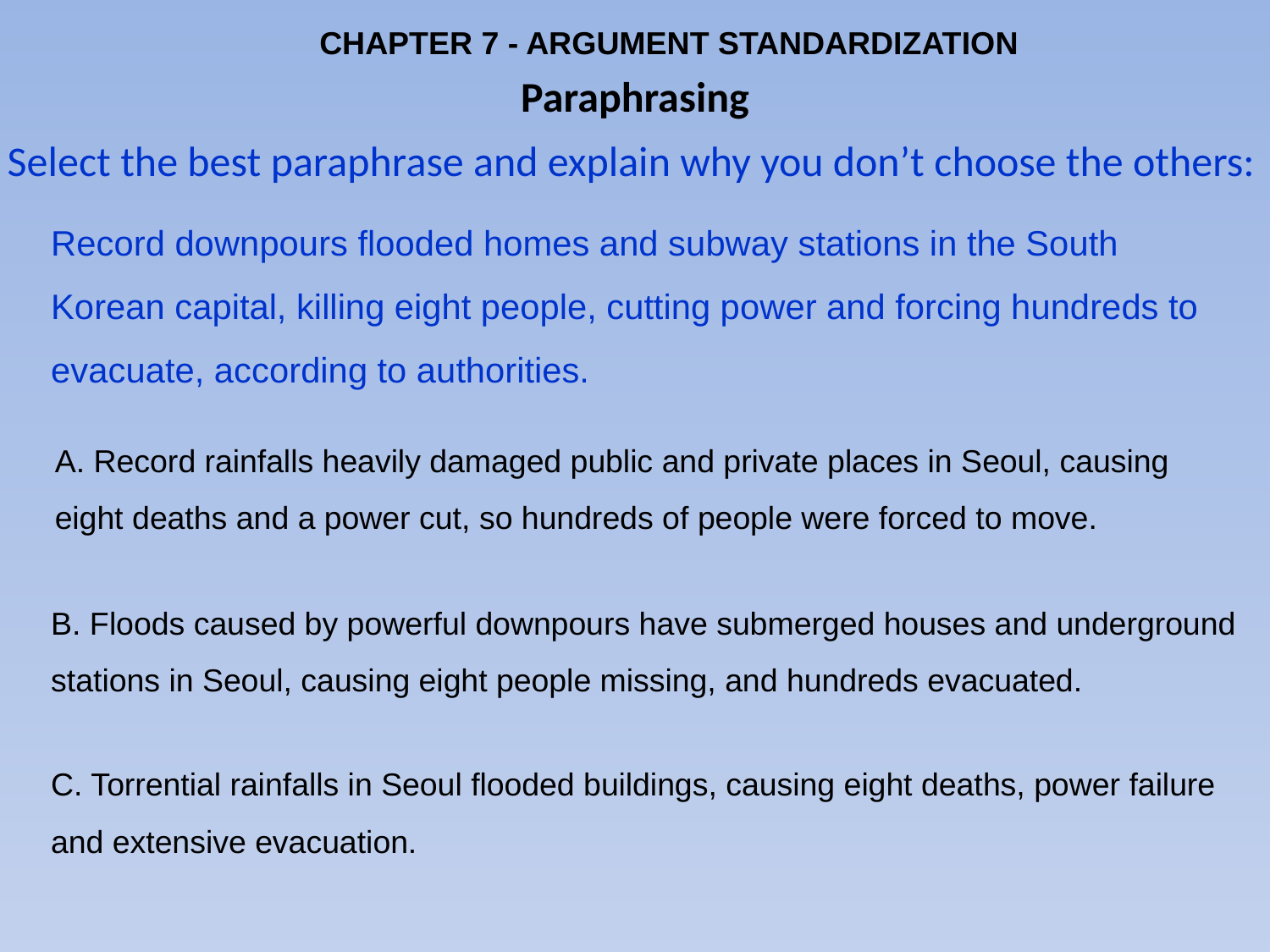

CHAPTER 7 - ARGUMENT STANDARDIZATION
# Paraphrasing
Select the best paraphrase and explain why you don’t choose the others:

Record downpours flooded homes and subway stations in the South Korean capital, killing eight people, cutting power and forcing hundreds to evacuate, according to authorities.
A. Record rainfalls heavily damaged public and private places in Seoul, causing eight deaths and a power cut, so hundreds of people were forced to move.
B. Floods caused by powerful downpours have submerged houses and underground stations in Seoul, causing eight people missing, and hundreds evacuated.
C. Torrential rainfalls in Seoul flooded buildings, causing eight deaths, power failure and extensive evacuation.